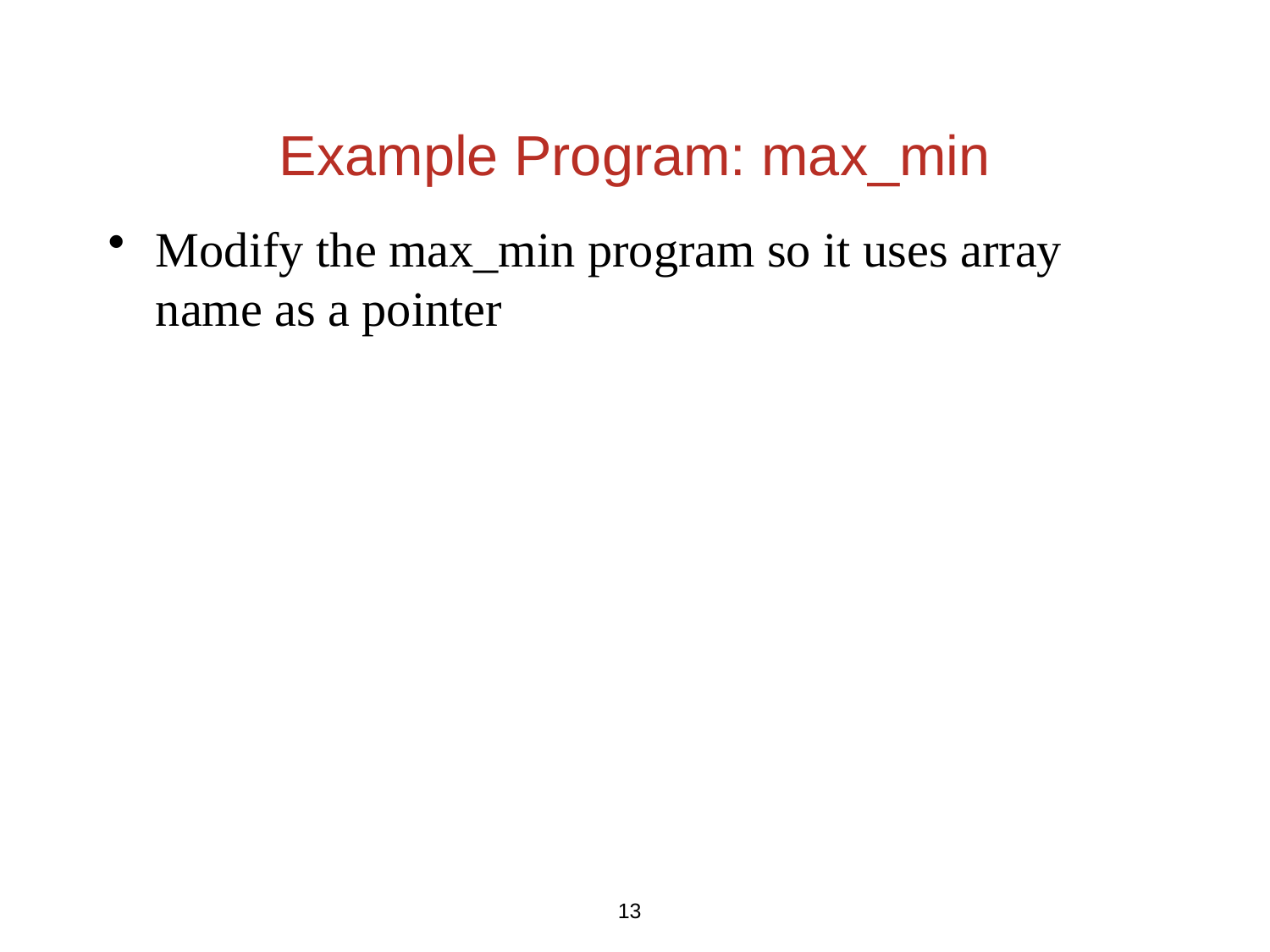

# Example Program: max_min
Modify the max_min program so it uses array name as a pointer

13